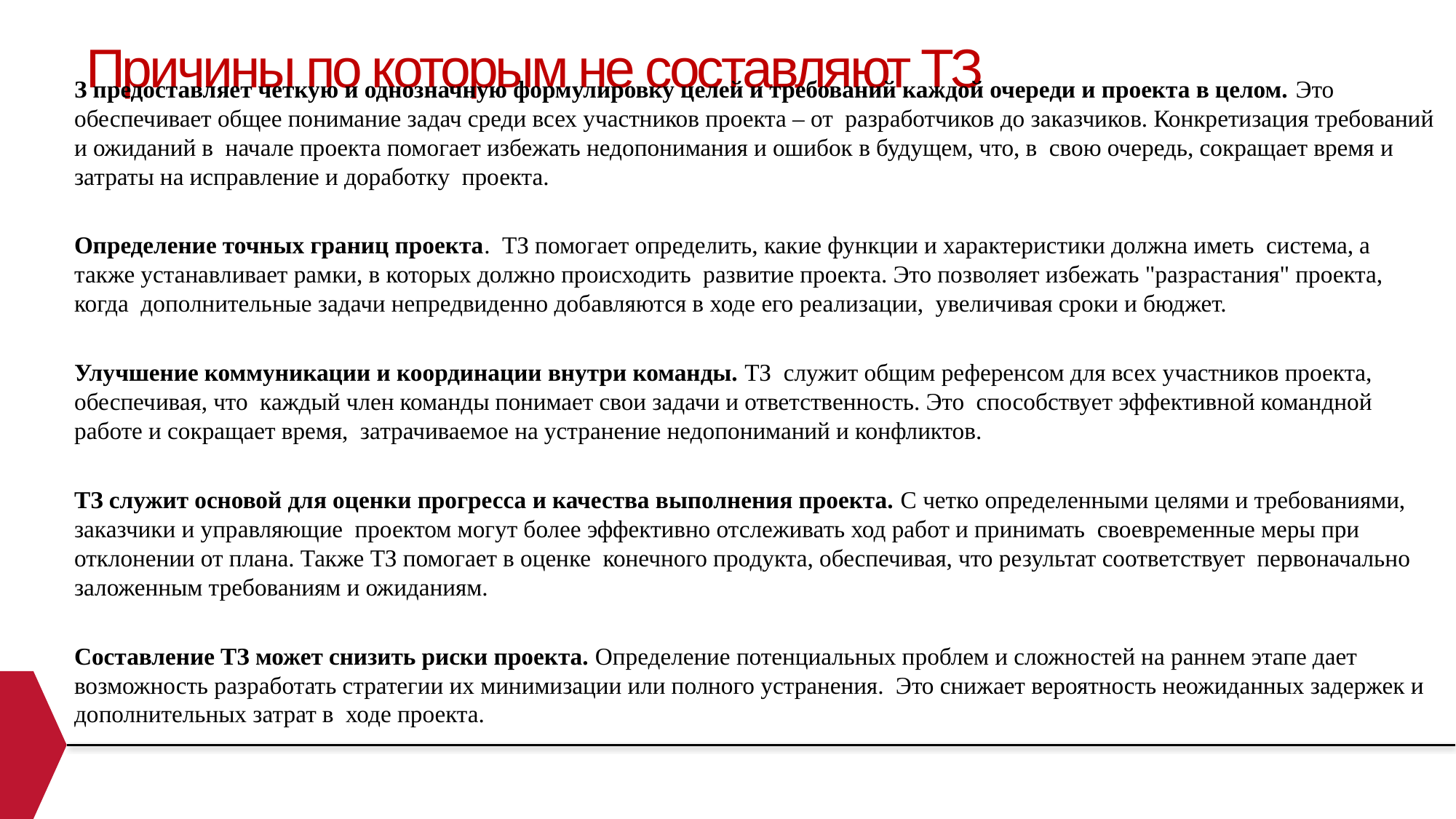

Причины по которым не составляют ТЗ

З предоставляет четкую и однозначную формулировку целей и требований каждой очереди и проекта в целом. Это  обеспечивает общее понимание задач среди всех участников проекта – от  разработчиков до заказчиков. Конкретизация требований и ожиданий в  начале проекта помогает избежать недопонимания и ошибок в будущем, что, в  свою очередь, сокращает время и затраты на исправление и доработку  проекта.

Определение точных границ проекта.  ТЗ помогает определить, какие функции и характеристики должна иметь  система, а также устанавливает рамки, в которых должно происходить  развитие проекта. Это позволяет избежать "разрастания" проекта, когда  дополнительные задачи непредвиденно добавляются в ходе его реализации,  увеличивая сроки и бюджет.

Улучшение коммуникации и координации внутри команды. ТЗ  служит общим референсом для всех участников проекта, обеспечивая, что  каждый член команды понимает свои задачи и ответственность. Это  способствует эффективной командной работе и сокращает время,  затрачиваемое на устранение недопониманий и конфликтов.

ТЗ служит основой для оценки прогресса и качества выполнения проекта. С четко определенными целями и требованиями, заказчики и управляющие  проектом могут более эффективно отслеживать ход работ и принимать  своевременные меры при отклонении от плана. Также ТЗ помогает в оценке  конечного продукта, обеспечивая, что результат соответствует  первоначально заложенным требованиям и ожиданиям.

Составление ТЗ может снизить риски проекта. Определение потенциальных проблем и сложностей на раннем этапе дает  возможность разработать стратегии их минимизации или полного устранения.  Это снижает вероятность неожиданных задержек и дополнительных затрат в  ходе проекта.